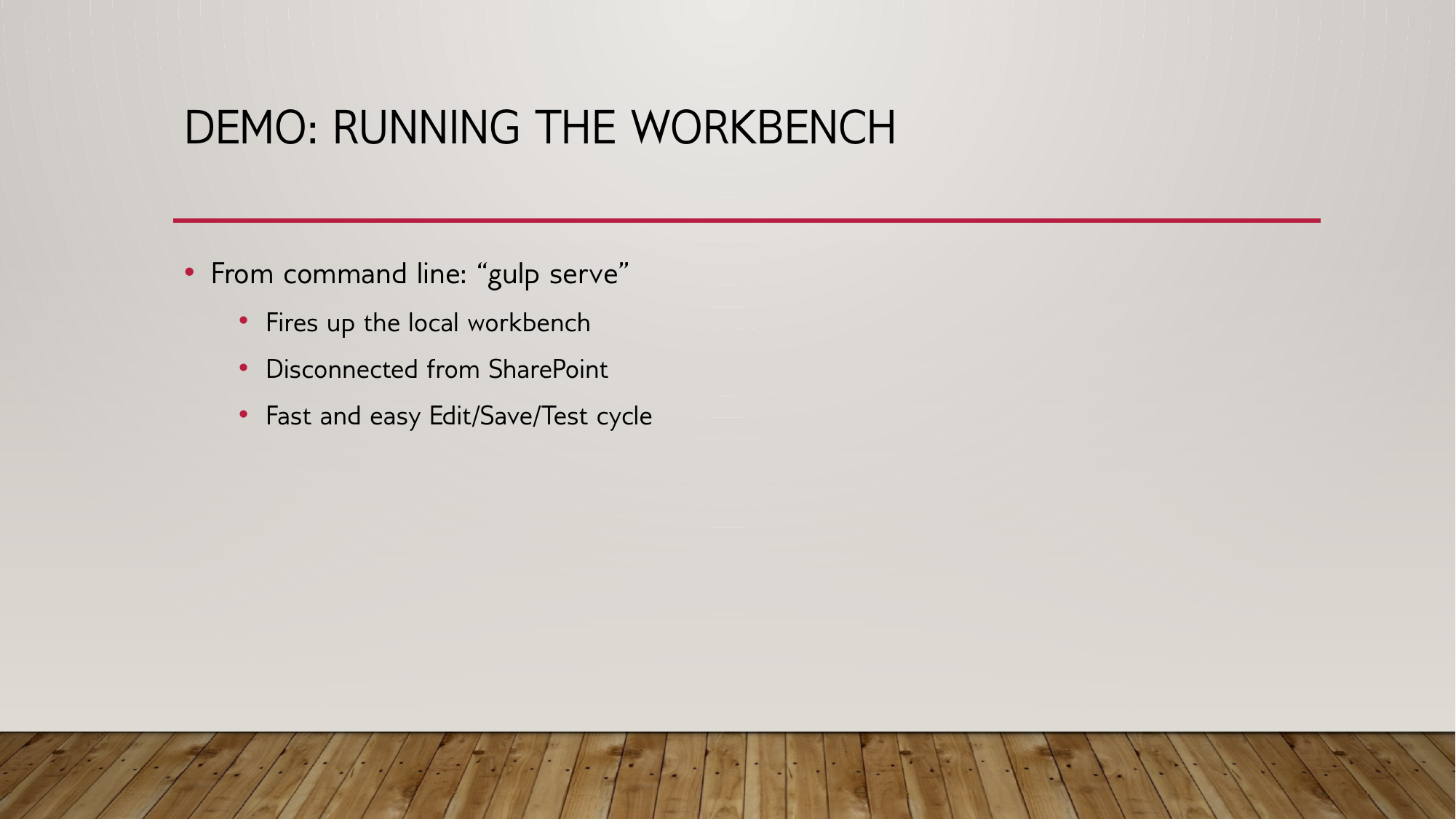

# Demo: Running the workbench
From command line: “gulp serve”
Fires up the local workbench
Disconnected from SharePoint
Fast and easy Edit/Save/Test cycle